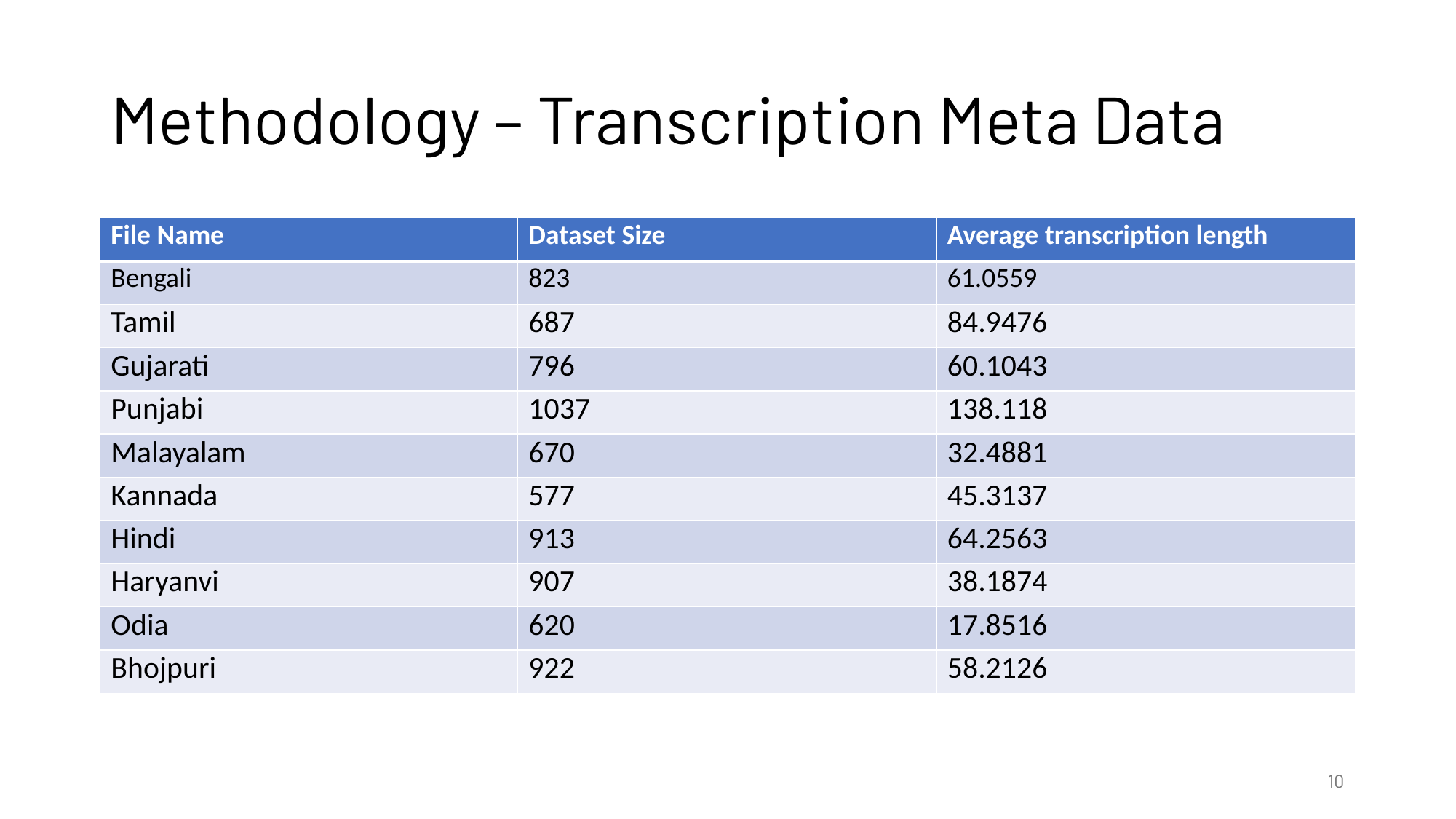

# Methodology – Transcription Meta Data
| File Name | Dataset Size | Average transcription length |
| --- | --- | --- |
| Bengali | 823 | 61.0559 |
| Tamil | 687 | 84.9476 |
| Gujarati | 796 | 60.1043 |
| Punjabi | 1037 | 138.118 |
| Malayalam | 670 | 32.4881 |
| Kannada | 577 | 45.3137 |
| Hindi | 913 | 64.2563 |
| Haryanvi | 907 | 38.1874 |
| Odia | 620 | 17.8516 |
| Bhojpuri | 922 | 58.2126 |
10